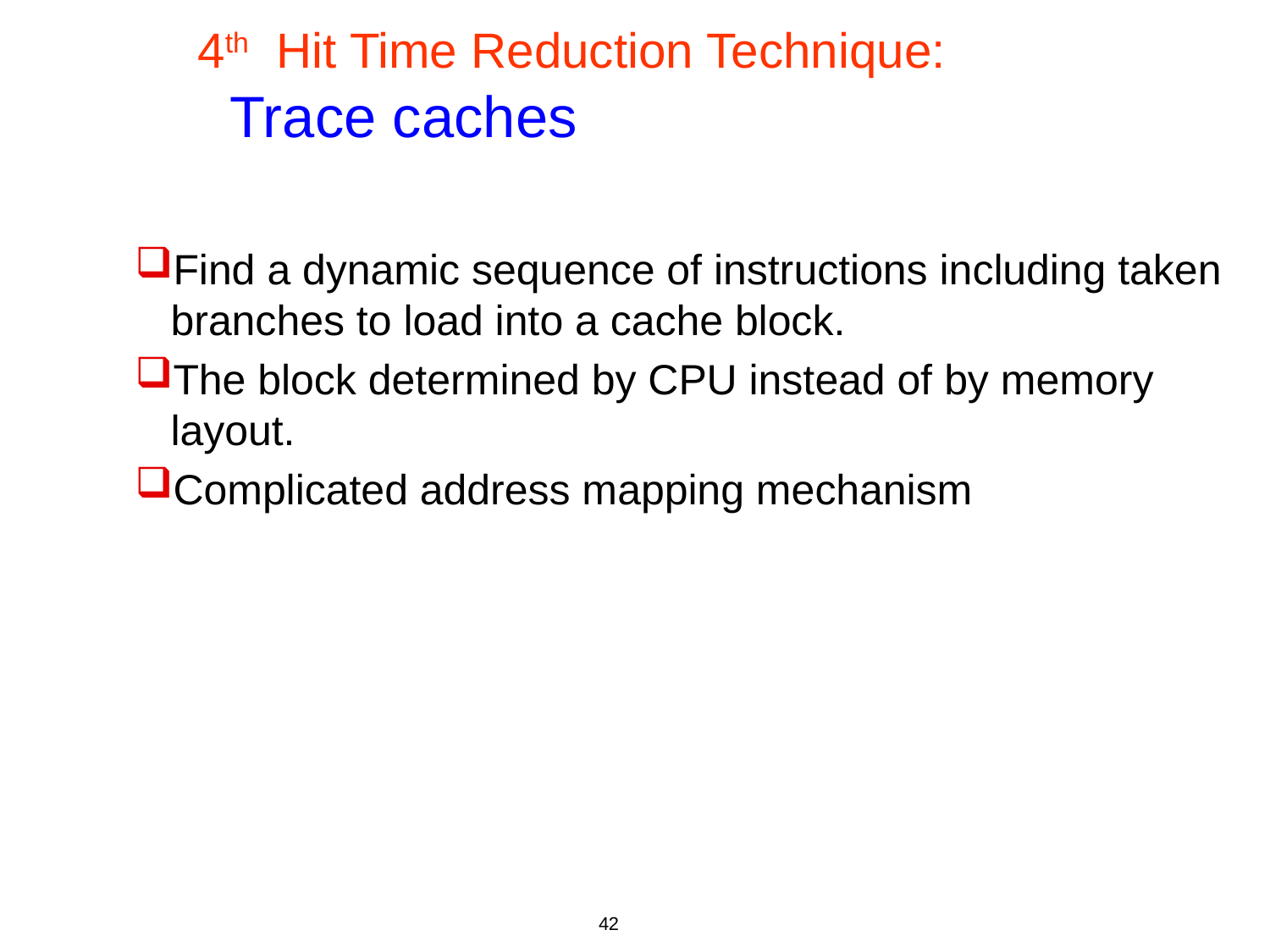

# 4th  Hit Time Reduction Technique: Trace caches
Find a dynamic sequence of instructions including taken branches to load into a cache block.
The block determined by CPU instead of by memory layout.
Complicated address mapping mechanism